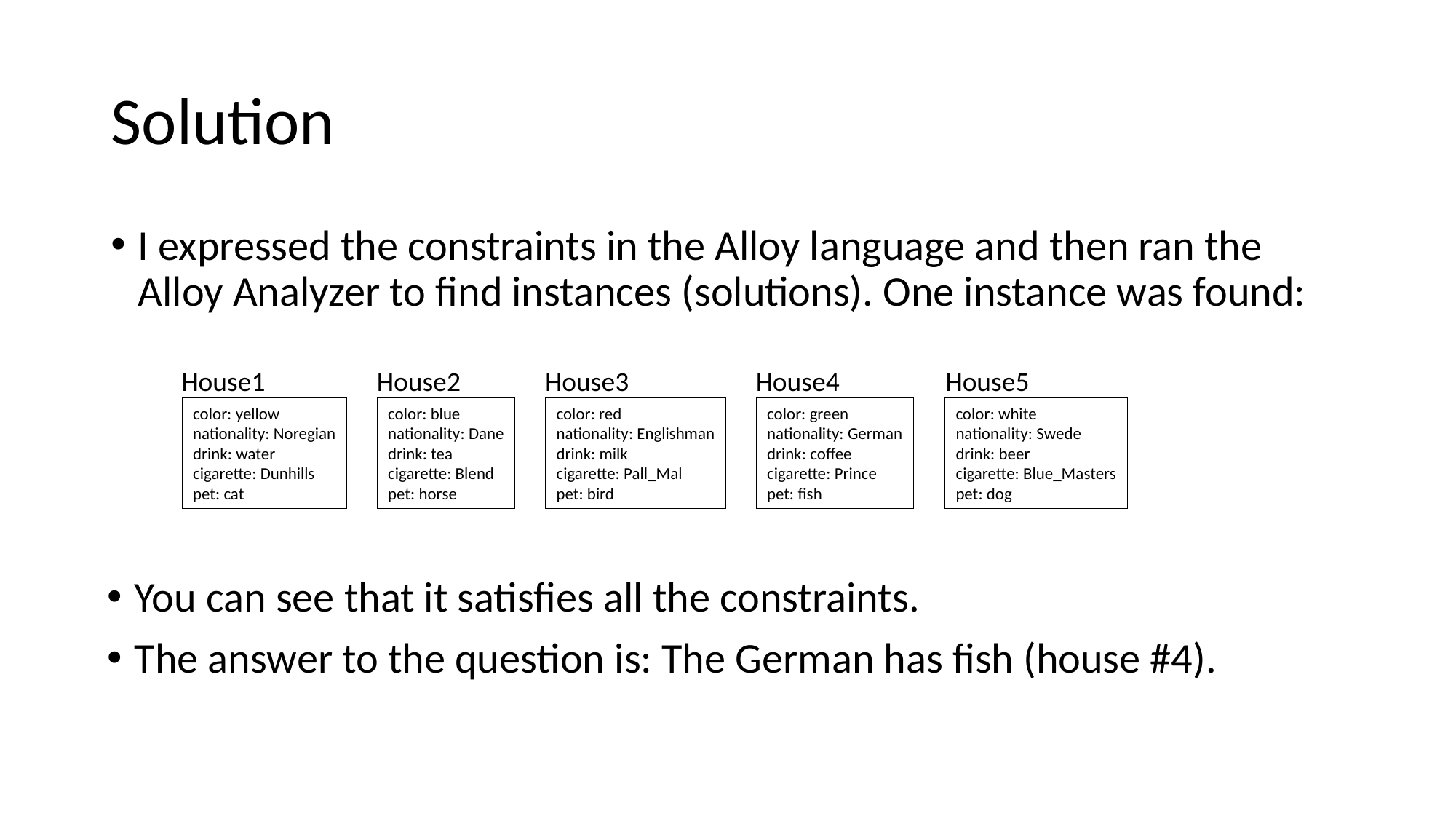

# Solution
I expressed the constraints in the Alloy language and then ran the Alloy Analyzer to find instances (solutions). One instance was found:
House1
House2
House3
House4
House5
color: yellow
nationality: Noregian
drink: water
cigarette: Dunhills
pet: cat
color: blue
nationality: Dane
drink: tea
cigarette: Blend
pet: horse
color: red
nationality: Englishman
drink: milk
cigarette: Pall_Mal
pet: bird
color: green
nationality: German
drink: coffee
cigarette: Prince
pet: fish
color: white
nationality: Swede
drink: beer
cigarette: Blue_Masters
pet: dog
You can see that it satisfies all the constraints.
The answer to the question is: The German has fish (house #4).